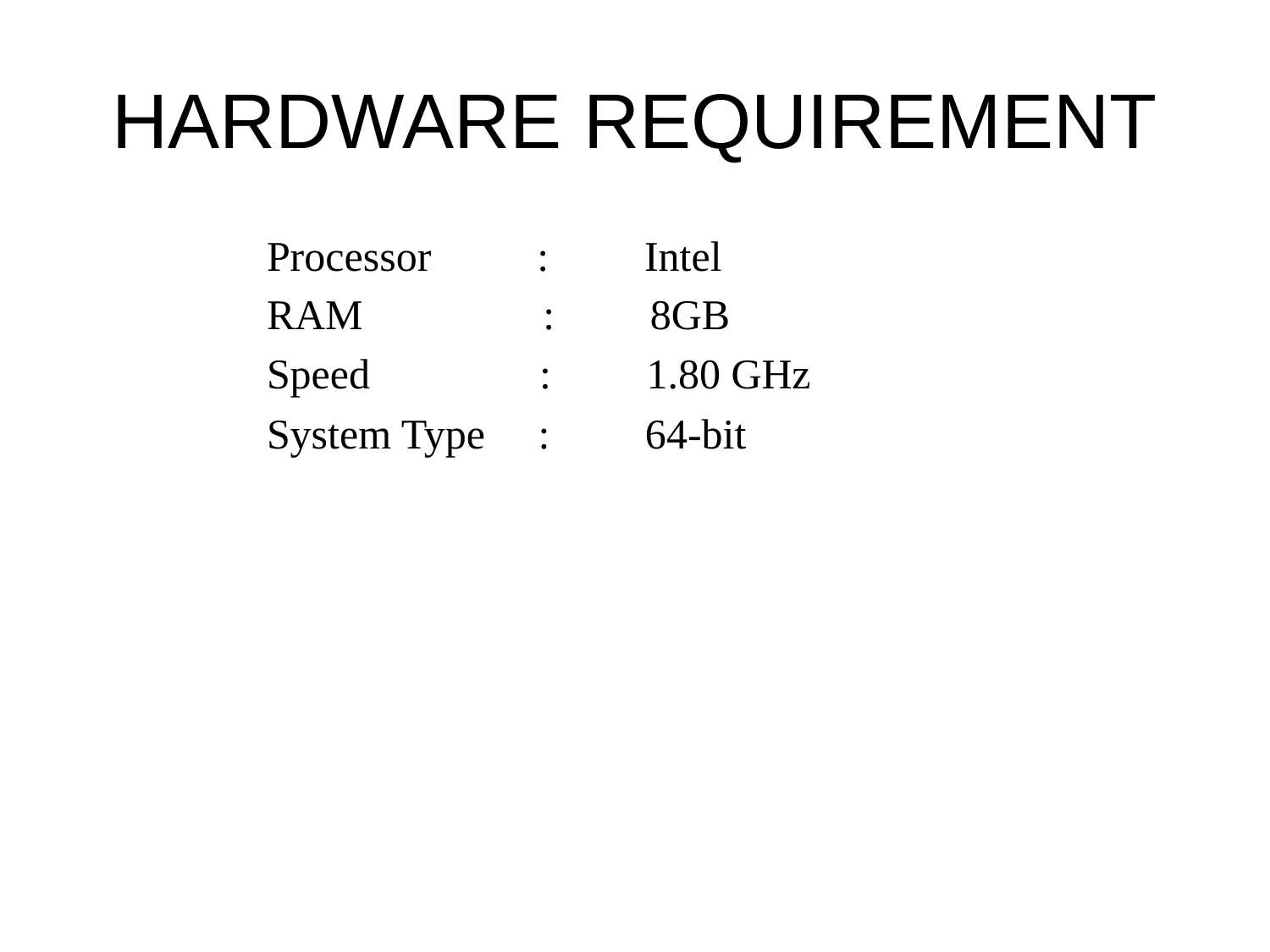

# HARDWARE REQUIREMENT
Processor          :         Intel
RAM                 :         8GB
Speed                :         1.80 GHz
System Type     :         64-bit